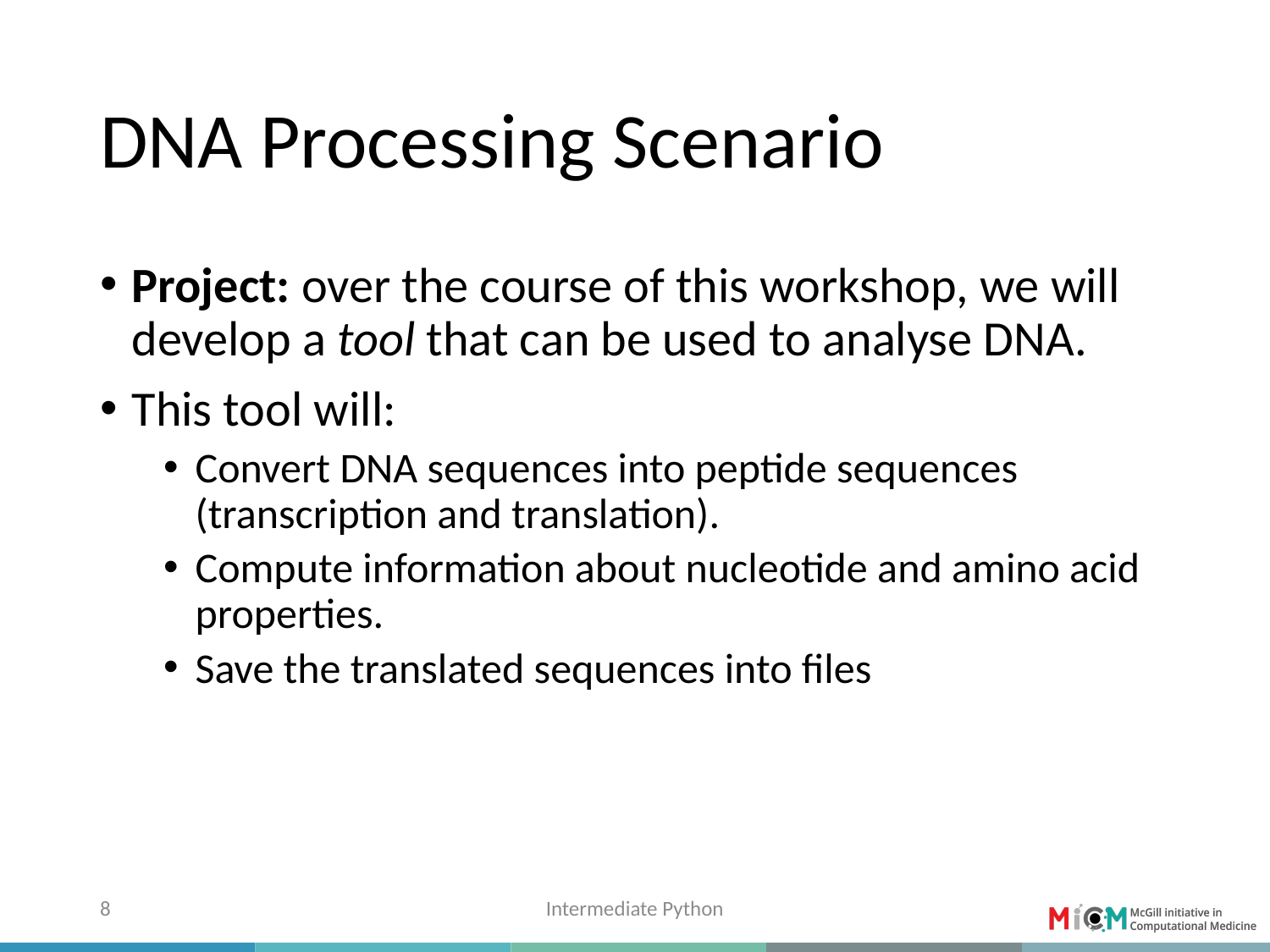

# DNA Processing Scenario
Project: over the course of this workshop, we will develop a tool that can be used to analyse DNA.
This tool will:
Convert DNA sequences into peptide sequences (transcription and translation).
Compute information about nucleotide and amino acid properties.
Save the translated sequences into files
8
Intermediate Python